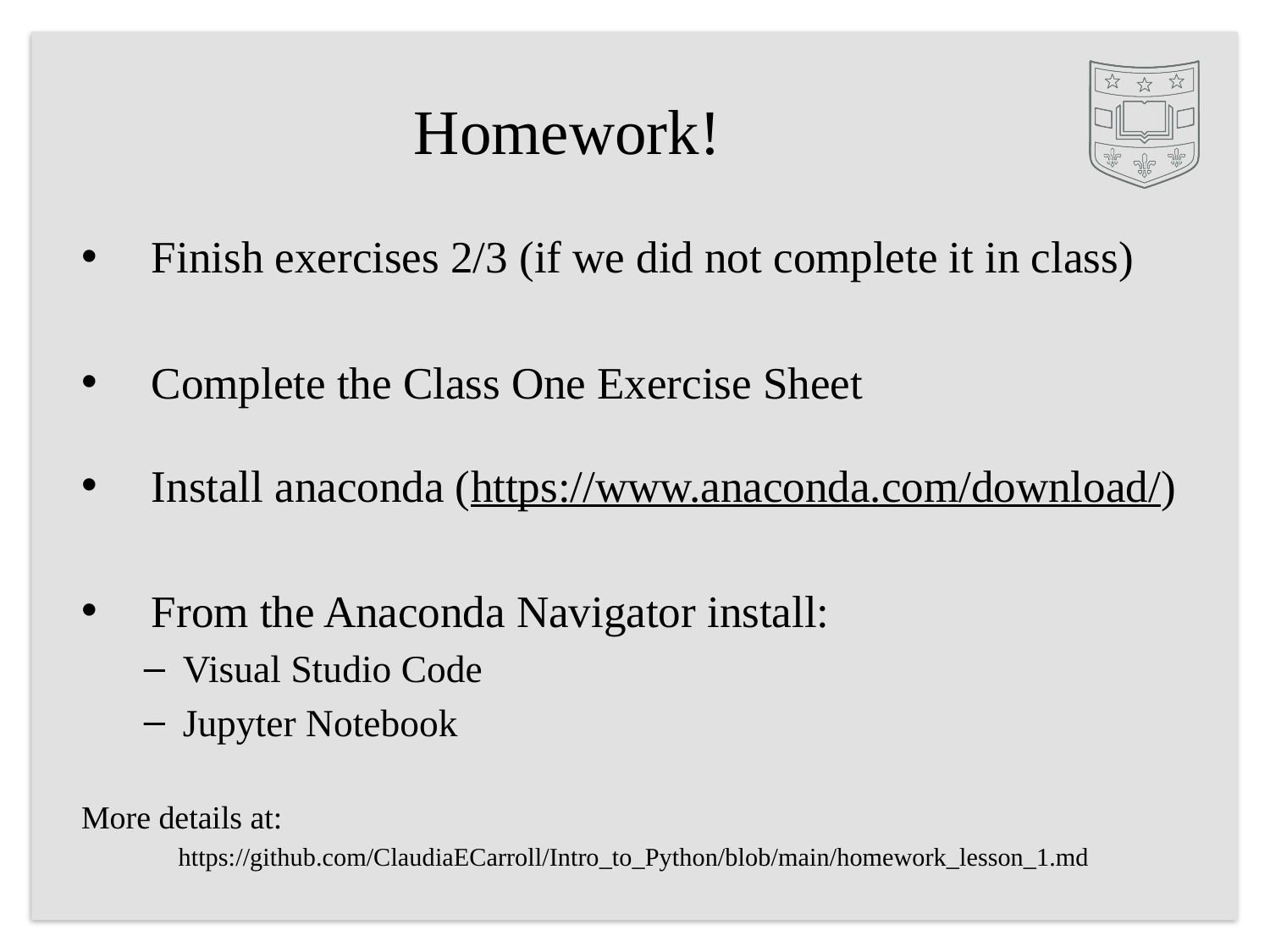

# Homework!
Finish exercises 2/3 (if we did not complete it in class)

Complete the Class One Exercise Sheet

Install anaconda (https://www.anaconda.com/download/)

From the Anaconda Navigator install:
Visual Studio Code
Jupyter Notebook
More details at:
https://github.com/ClaudiaECarroll/Intro_to_Python/blob/main/homework_lesson_1.md